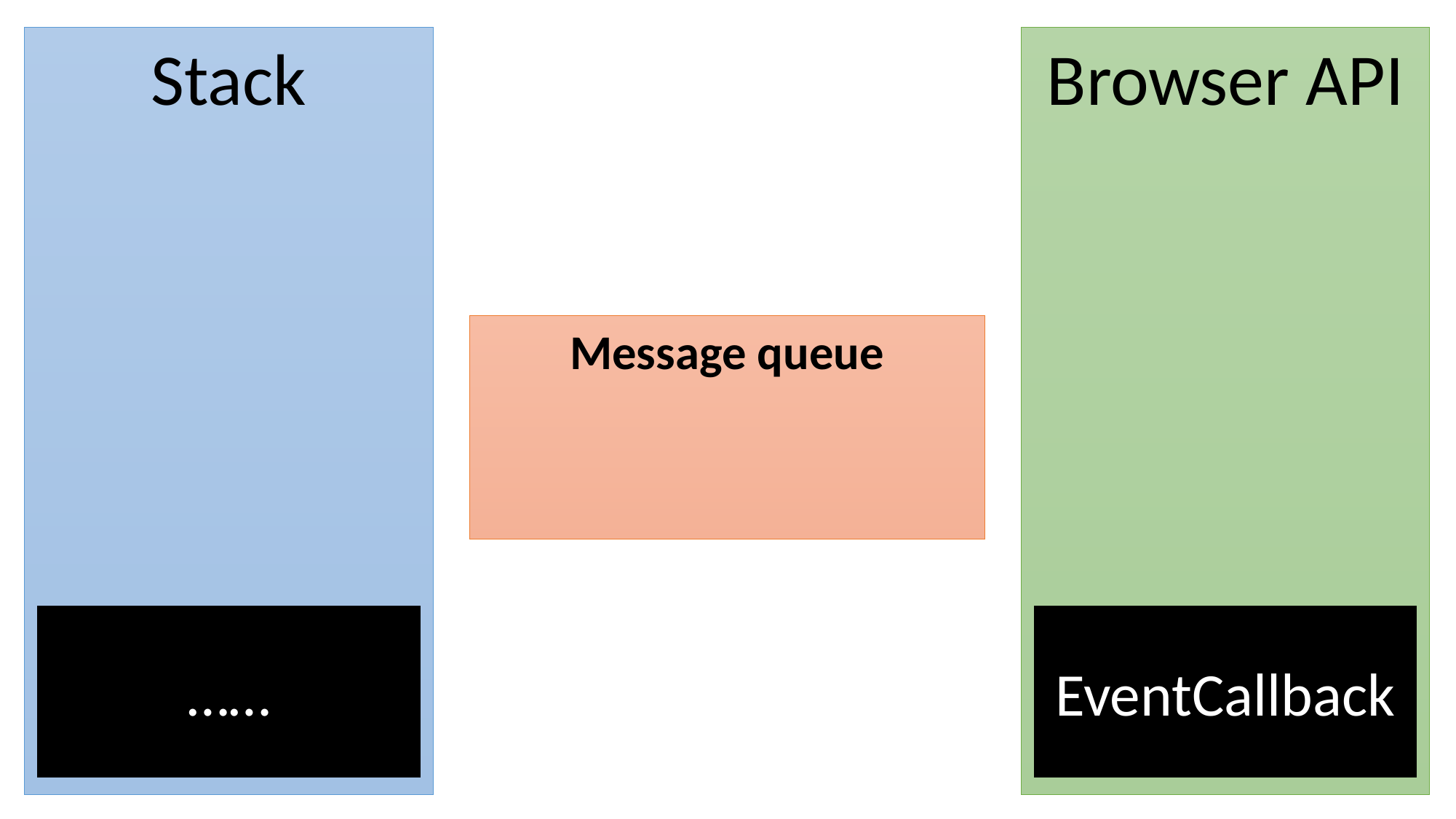

Browser API
Stack
Message queue
……
EventCallback